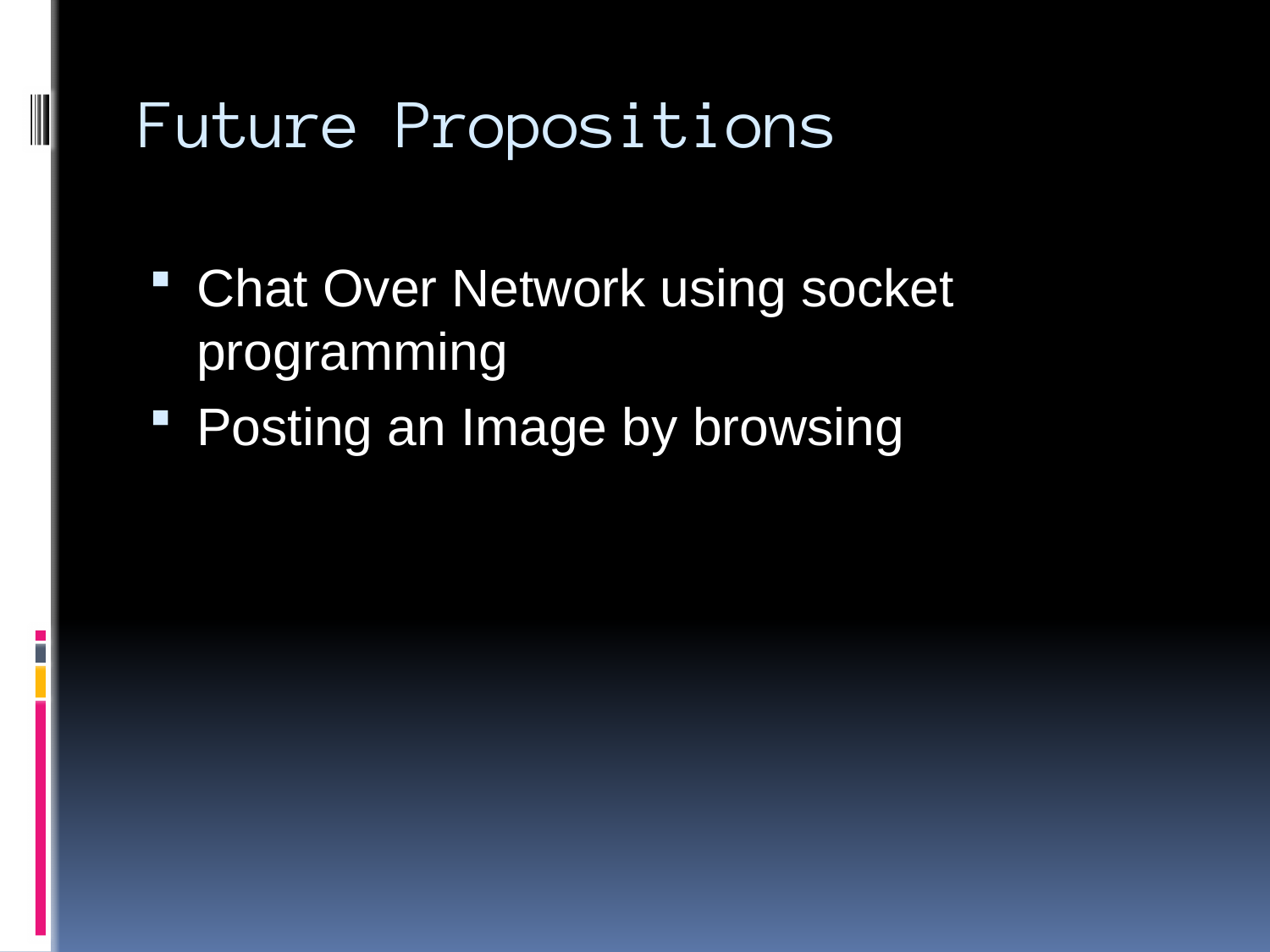

# Future Propositions
Chat Over Network using socket programming
Posting an Image by browsing